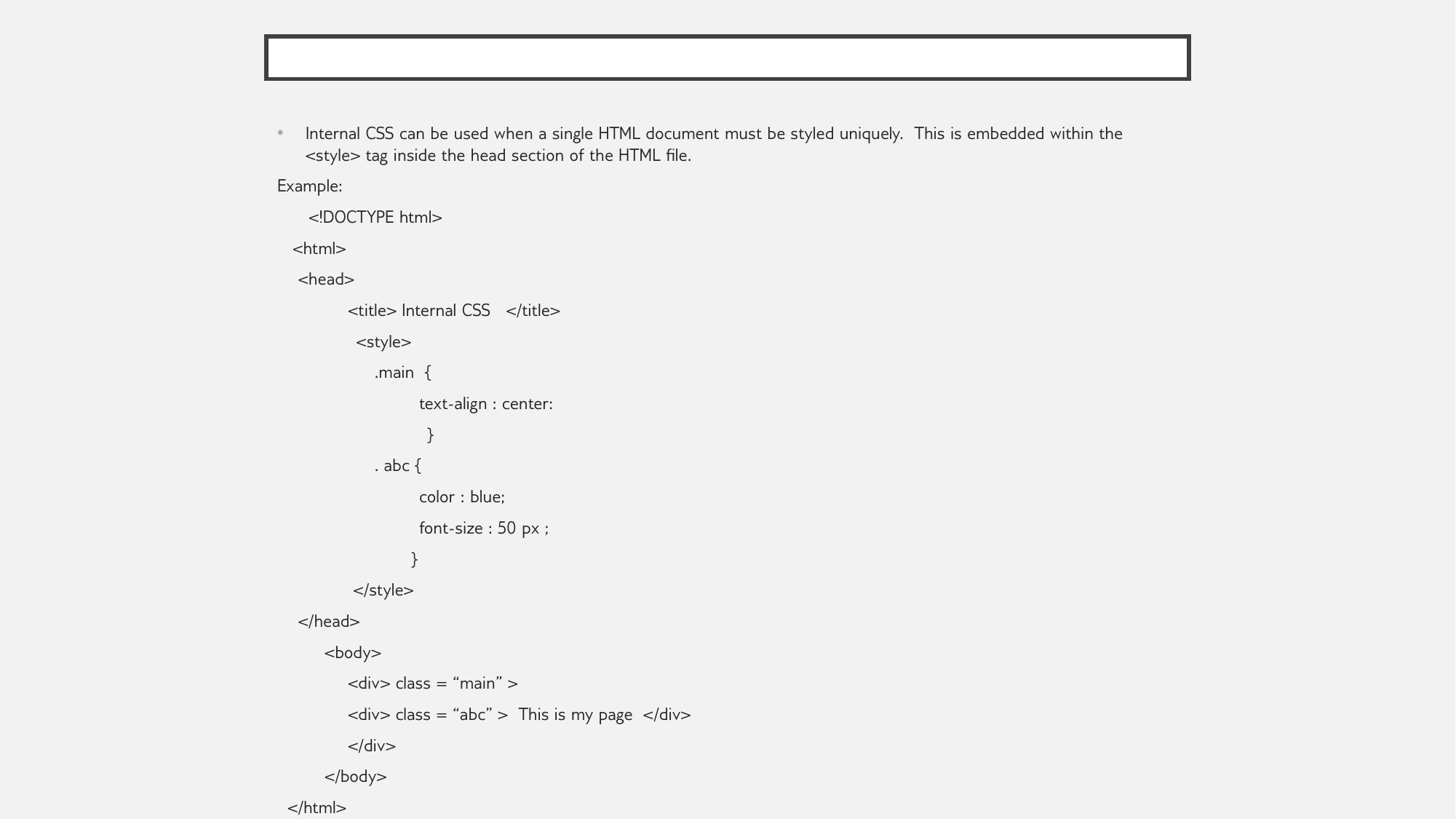

# Internal CSs
Internal CSS can be used when a single HTML document must be styled uniquely.  This is embedded within the <style> tag inside the head section of the HTML file.
Example:
      <!DOCTYPE html>
   <html>
    <head>
	<title> Internal CSS   </title>
               <style>
	     .main  {
		text-align : center:
	               }
	     . abc {
		color : blue;
		font-size : 50 px ;
	            }
	 </style>
    </head>
         <body>
  	<div> class = “main” >
	<div> class = “abc” >  This is my page  </div>
	</div>
         </body>
  </html>